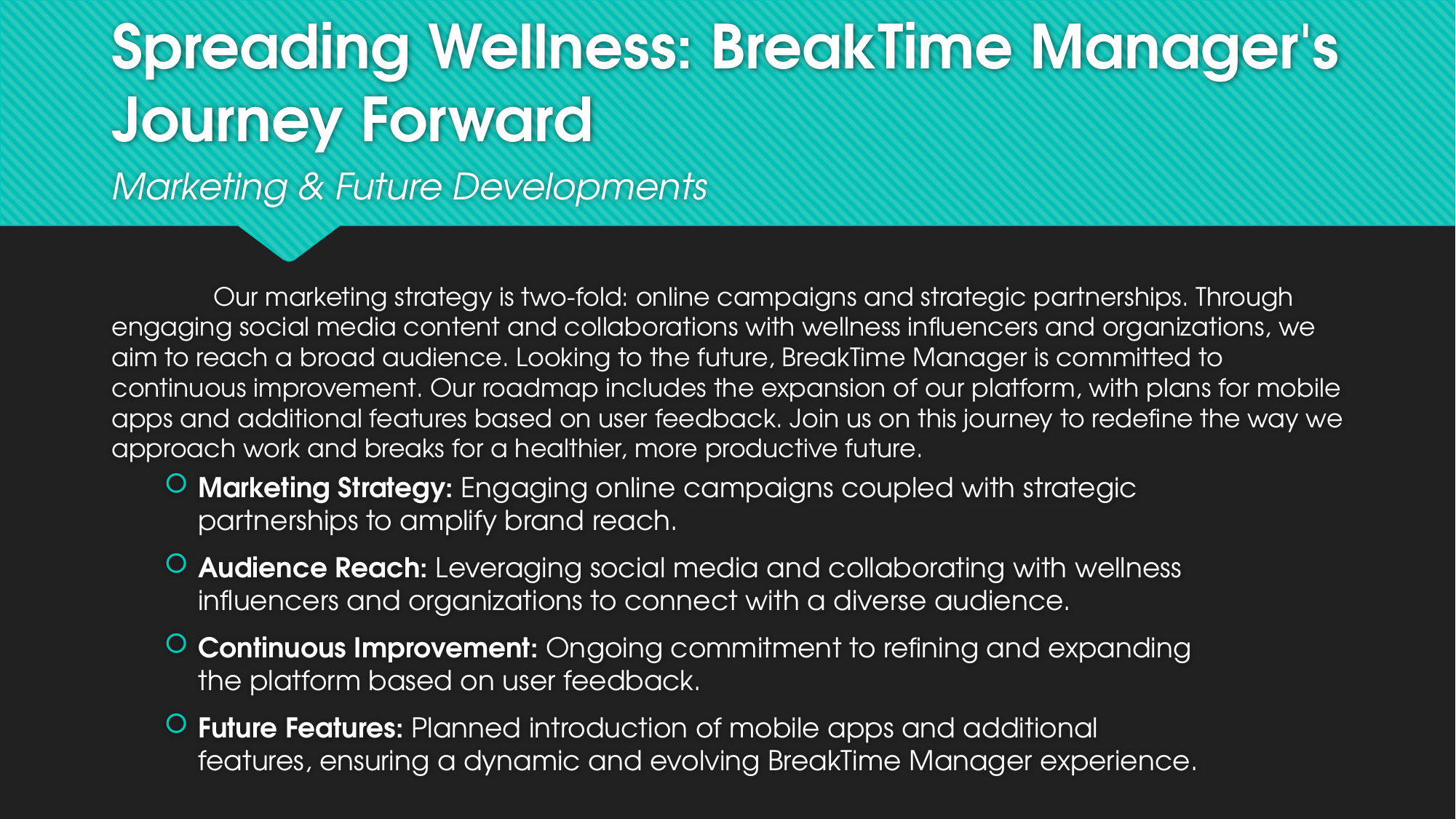

# Spreading Wellness: BreakTime Manager's Journey Forward
Marketing & Future Developments
	Our marketing strategy is two-fold: online campaigns and strategic partnerships. Through engaging social media content and collaborations with wellness influencers and organizations, we aim to reach a broad audience. Looking to the future, BreakTime Manager is committed to continuous improvement. Our roadmap includes the expansion of our platform, with plans for mobile apps and additional features based on user feedback. Join us on this journey to redefine the way we approach work and breaks for a healthier, more productive future.
Marketing Strategy: Engaging online campaigns coupled with strategic partnerships to amplify brand reach.
Audience Reach: Leveraging social media and collaborating with wellness influencers and organizations to connect with a diverse audience.
Continuous Improvement: Ongoing commitment to refining and expanding the platform based on user feedback.
Future Features: Planned introduction of mobile apps and additional features, ensuring a dynamic and evolving BreakTime Manager experience.